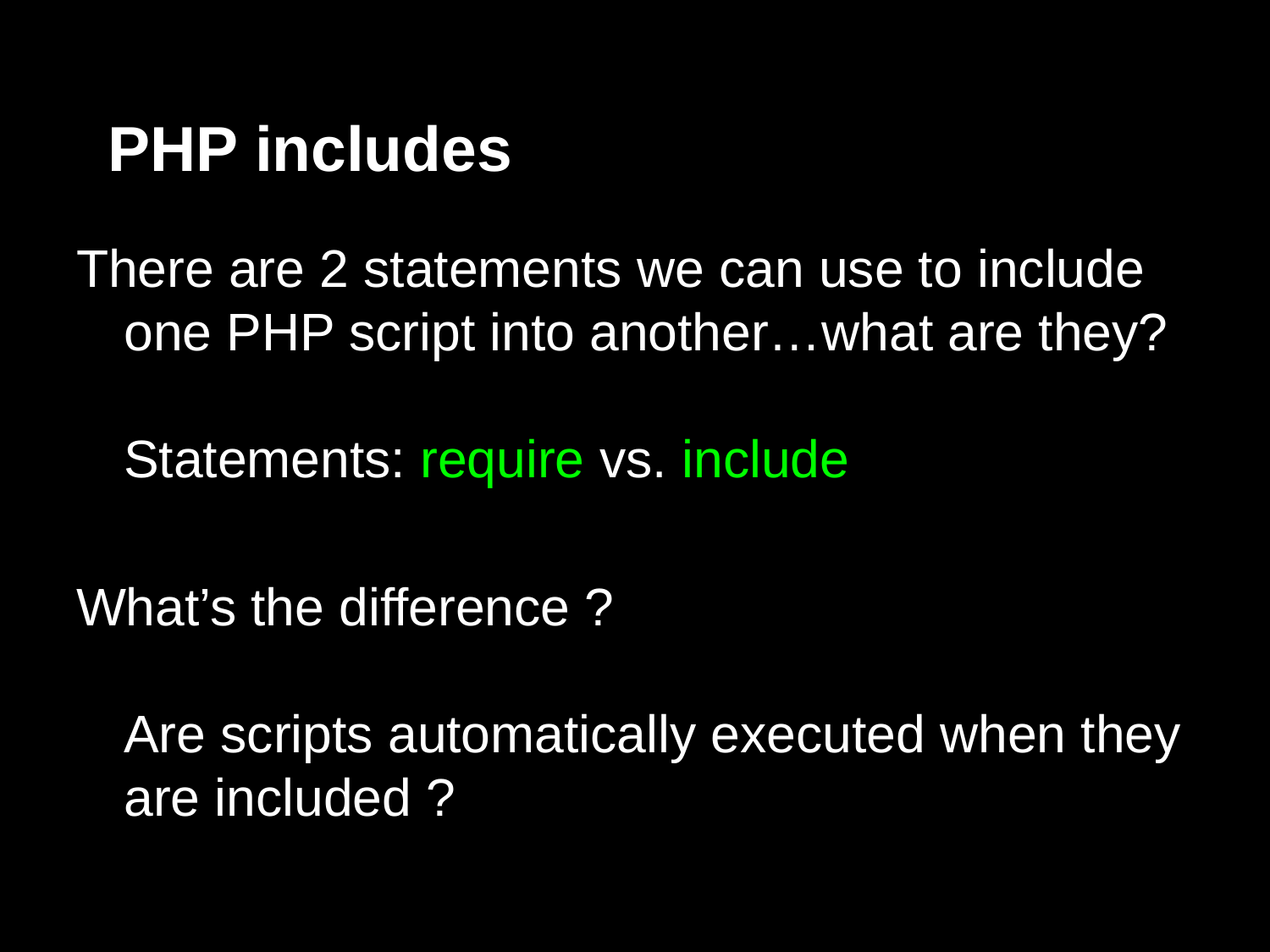

# PHP includes
There are 2 statements we can use to include one PHP script into another…what are they?
Statements: require vs. include

What’s the difference ?
Are scripts automatically executed when they are included ?